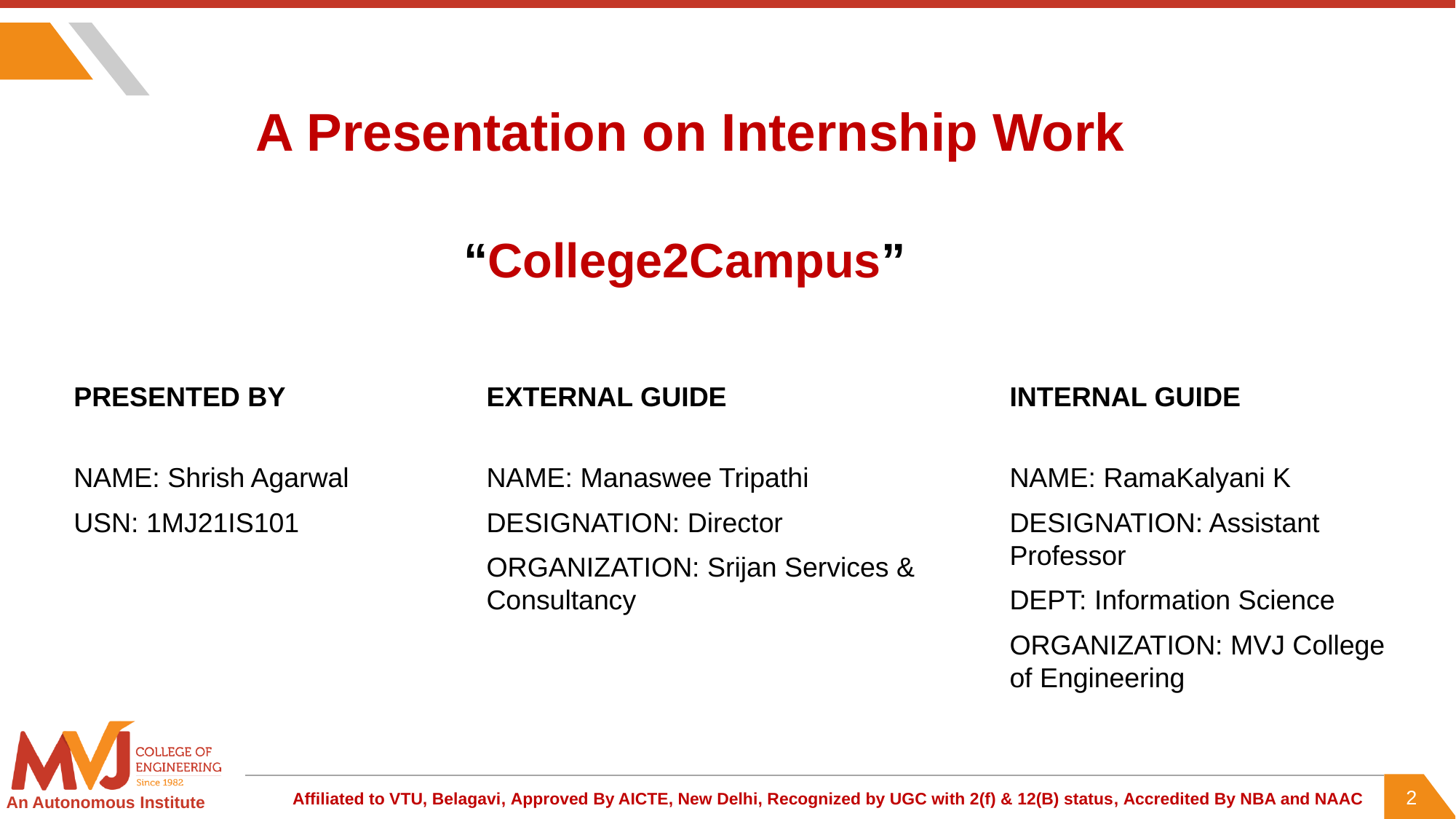

A Presentation on Internship Work

  “College2Campus”
| PRESENTED BY | EXTERNAL GUIDE | INTERNAL GUIDE |
| --- | --- | --- |
| NAME: Shrish Agarwal USN: 1MJ21IS101 | NAME: Manaswee Tripathi DESIGNATION: Director ORGANIZATION: Srijan Services & Consultancy | NAME: RamaKalyani K DESIGNATION: Assistant Professor DEPT: Information Science ORGANIZATION: MVJ College of Engineering |